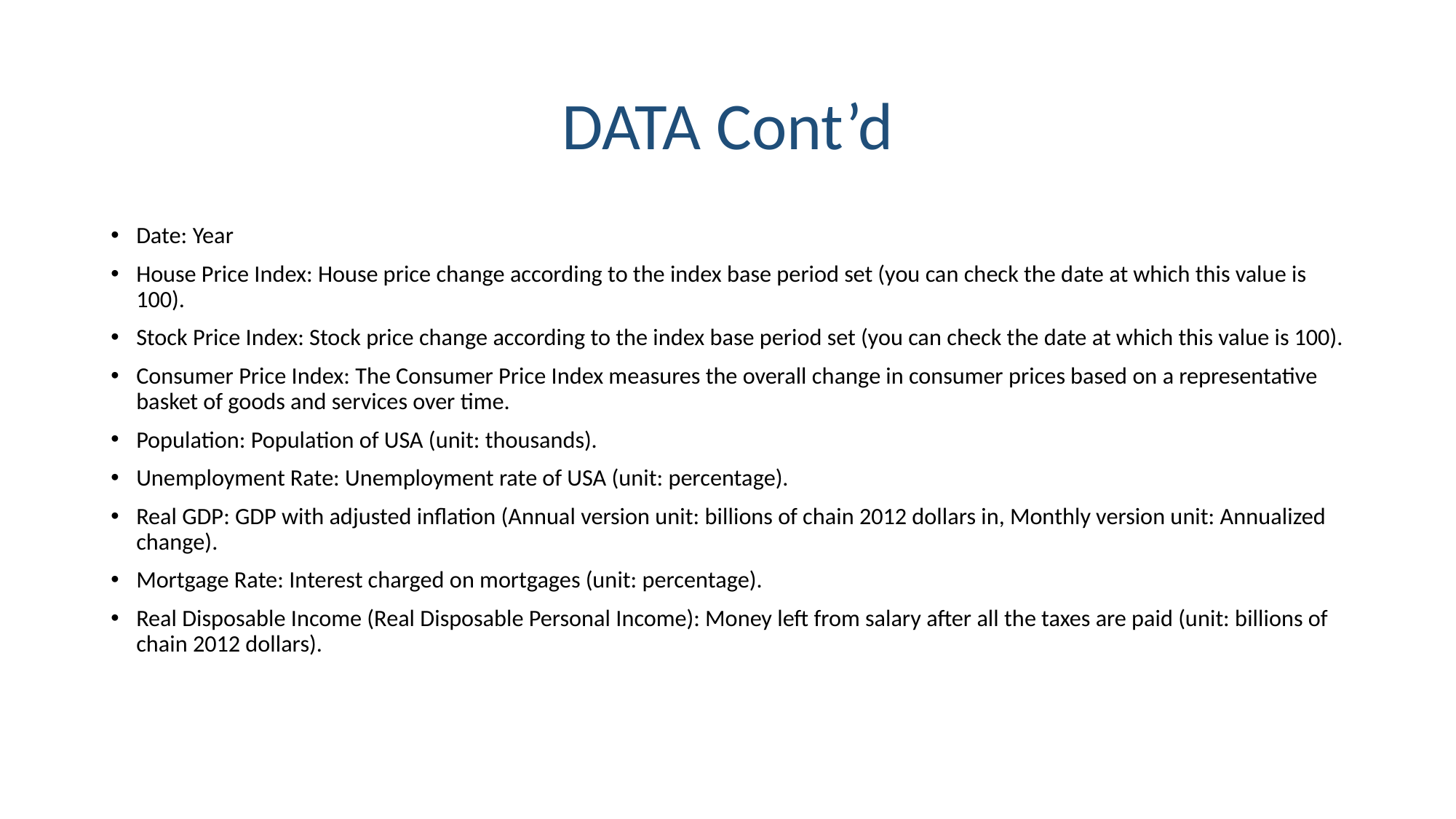

# DATA Cont’d
Date: Year
House Price Index: House price change according to the index base period set (you can check the date at which this value is 100).
Stock Price Index: Stock price change according to the index base period set (you can check the date at which this value is 100).
Consumer Price Index: The Consumer Price Index measures the overall change in consumer prices based on a representative basket of goods and services over time.
Population: Population of USA (unit: thousands).
Unemployment Rate: Unemployment rate of USA (unit: percentage).
Real GDP: GDP with adjusted inflation (Annual version unit: billions of chain 2012 dollars in, Monthly version unit: Annualized change).
Mortgage Rate: Interest charged on mortgages (unit: percentage).
Real Disposable Income (Real Disposable Personal Income): Money left from salary after all the taxes are paid (unit: billions of chain 2012 dollars).